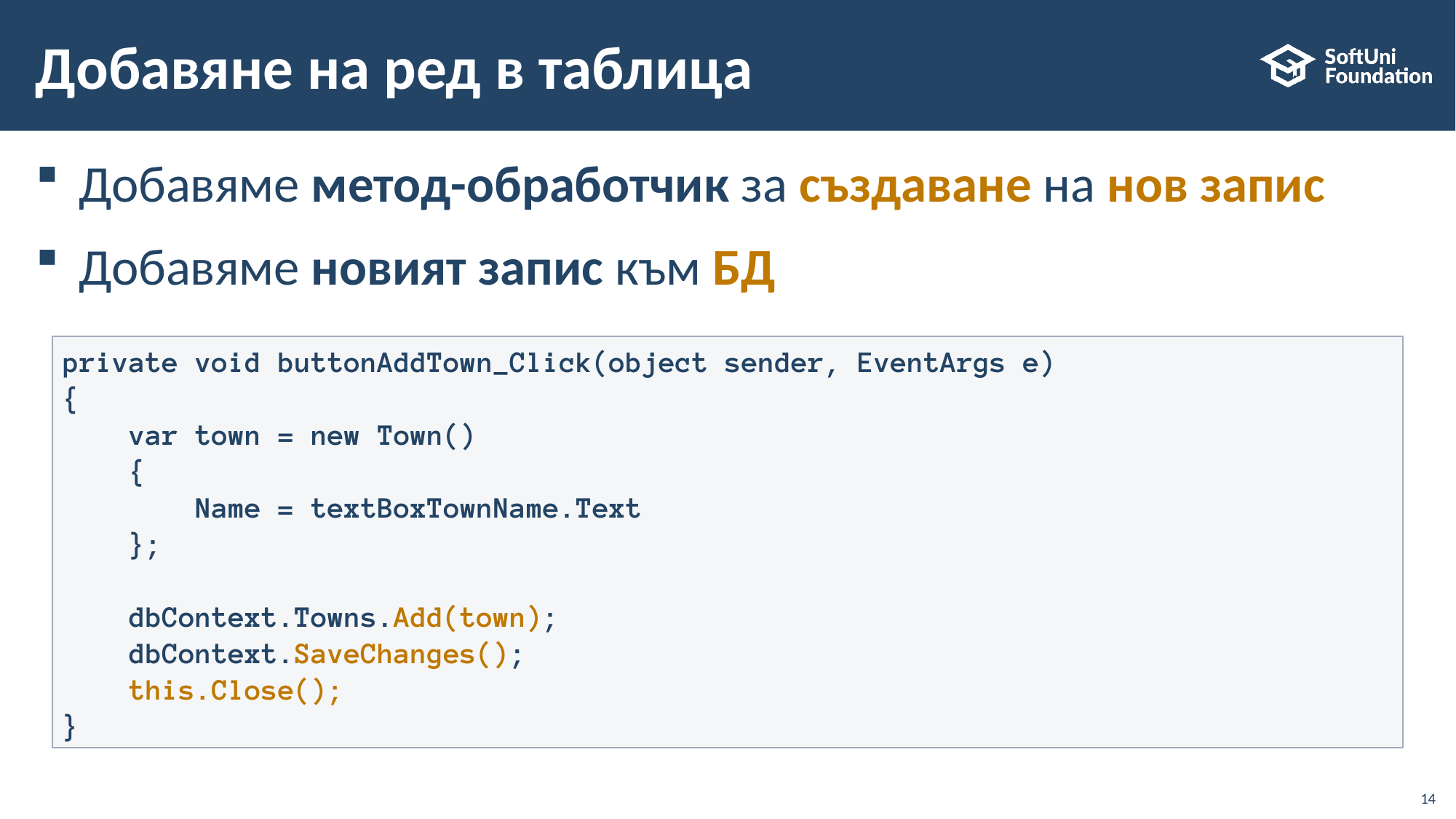

# Добавяне на ред в таблица
Добавяме метод-обработчик за създаване на нов запис
Добавяме новият запис към БД
private void buttonAddTown_Click(object sender, EventArgs e)
{
    var town = new Town()
    {
        Name = textBoxTownName.Text
    };

    dbContext.Towns.Add(town);
    dbContext.SaveChanges();
    this.Close();
}
14